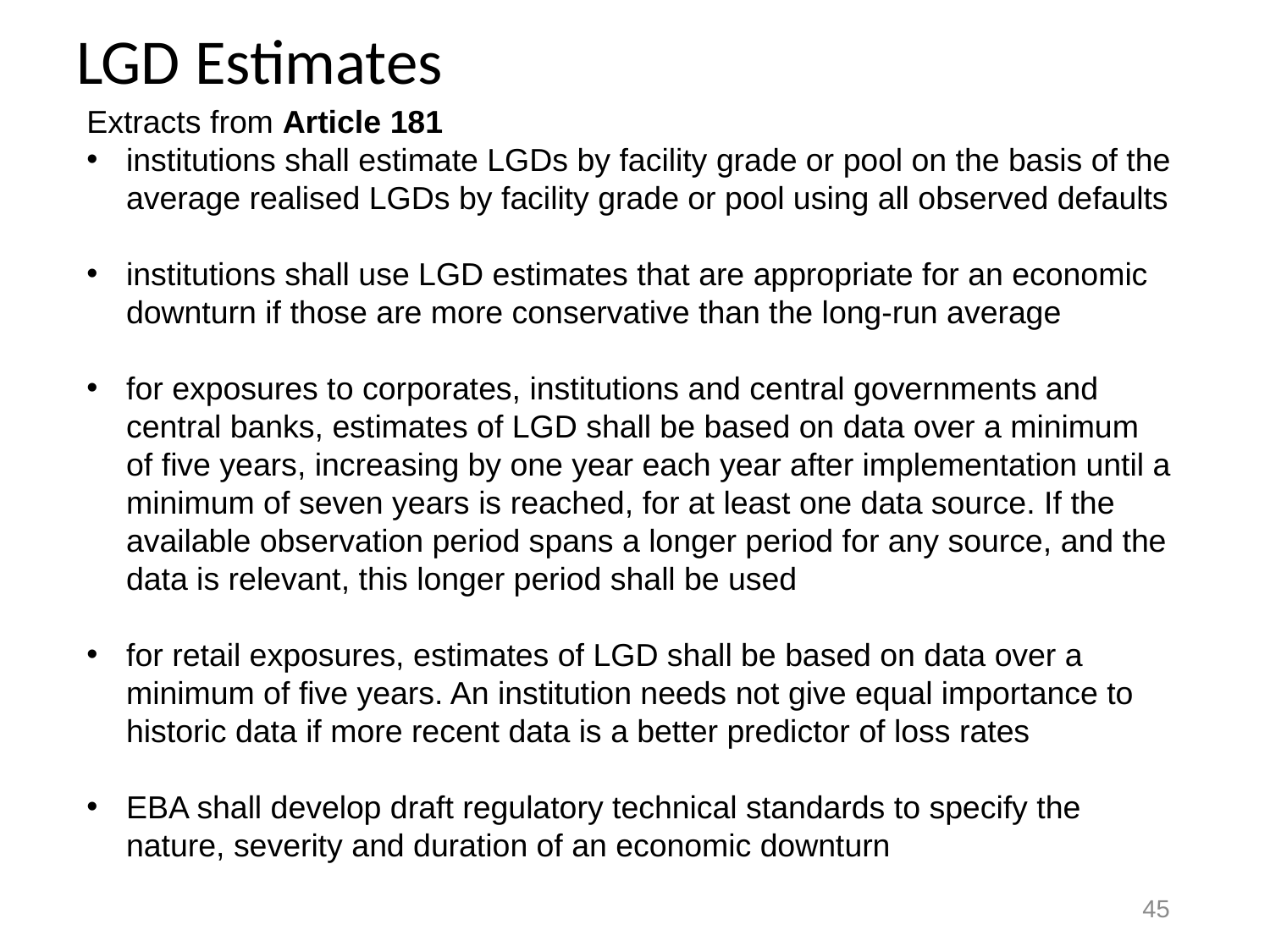

# LGD Estimates
Extracts from Article 181
institutions shall estimate LGDs by facility grade or pool on the basis of the average realised LGDs by facility grade or pool using all observed defaults

institutions shall use LGD estimates that are appropriate for an economic downturn if those are more conservative than the long-run average

for exposures to corporates, institutions and central governments and central banks, estimates of LGD shall be based on data over a minimum of five years, increasing by one year each year after implementation until a minimum of seven years is reached, for at least one data source. If the available observation period spans a longer period for any source, and the data is relevant, this longer period shall be used

for retail exposures, estimates of LGD shall be based on data over a minimum of five years. An institution needs not give equal importance to historic data if more recent data is a better predictor of loss rates

EBA shall develop draft regulatory technical standards to specify the nature, severity and duration of an economic downturn
45